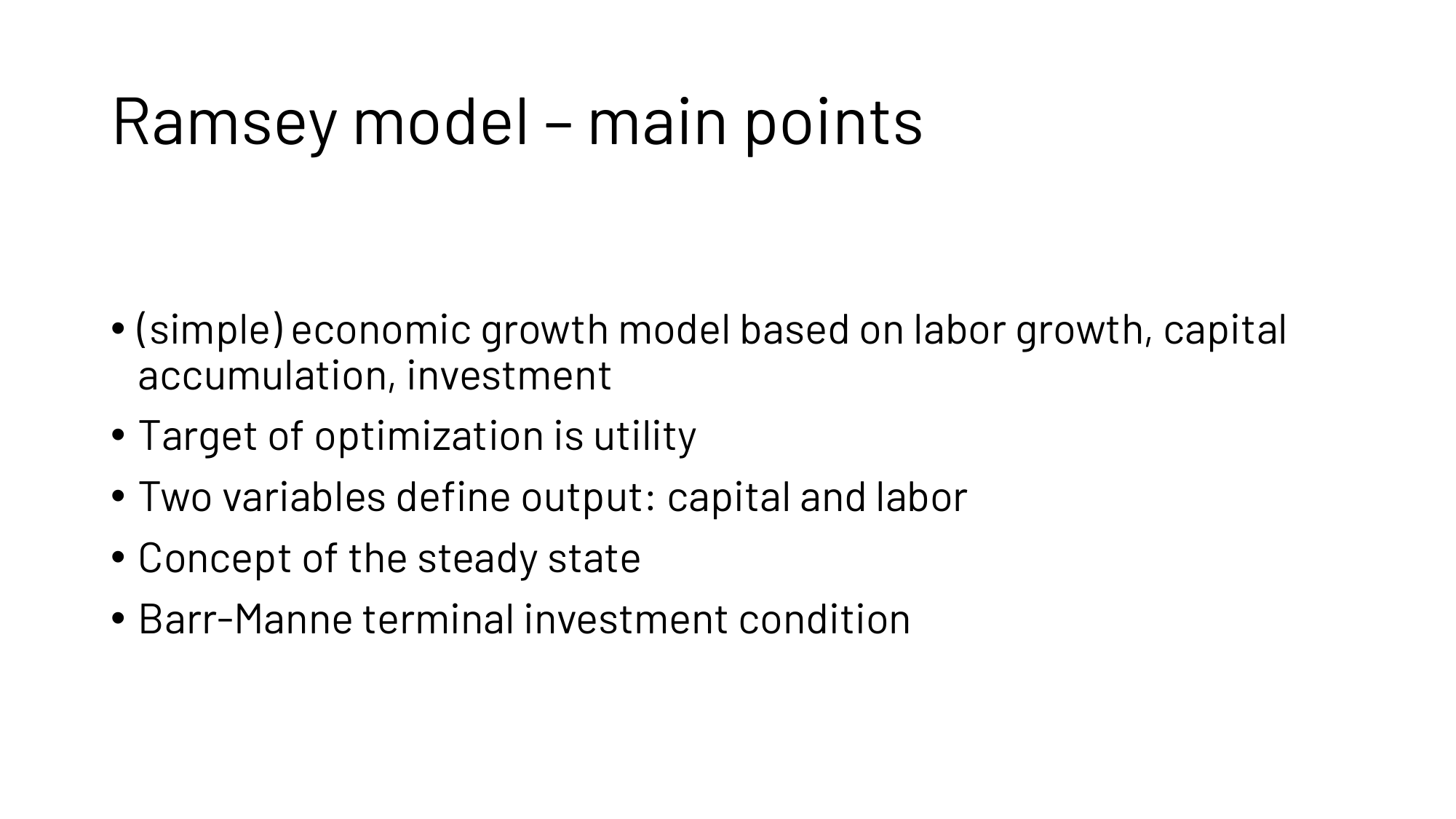

# Ramsey model – main points
(simple) economic growth model based on labor growth, capital accumulation, investment
Target of optimization is utility
Two variables define output: capital and labor
Concept of the steady state
Barr-Manne terminal investment condition